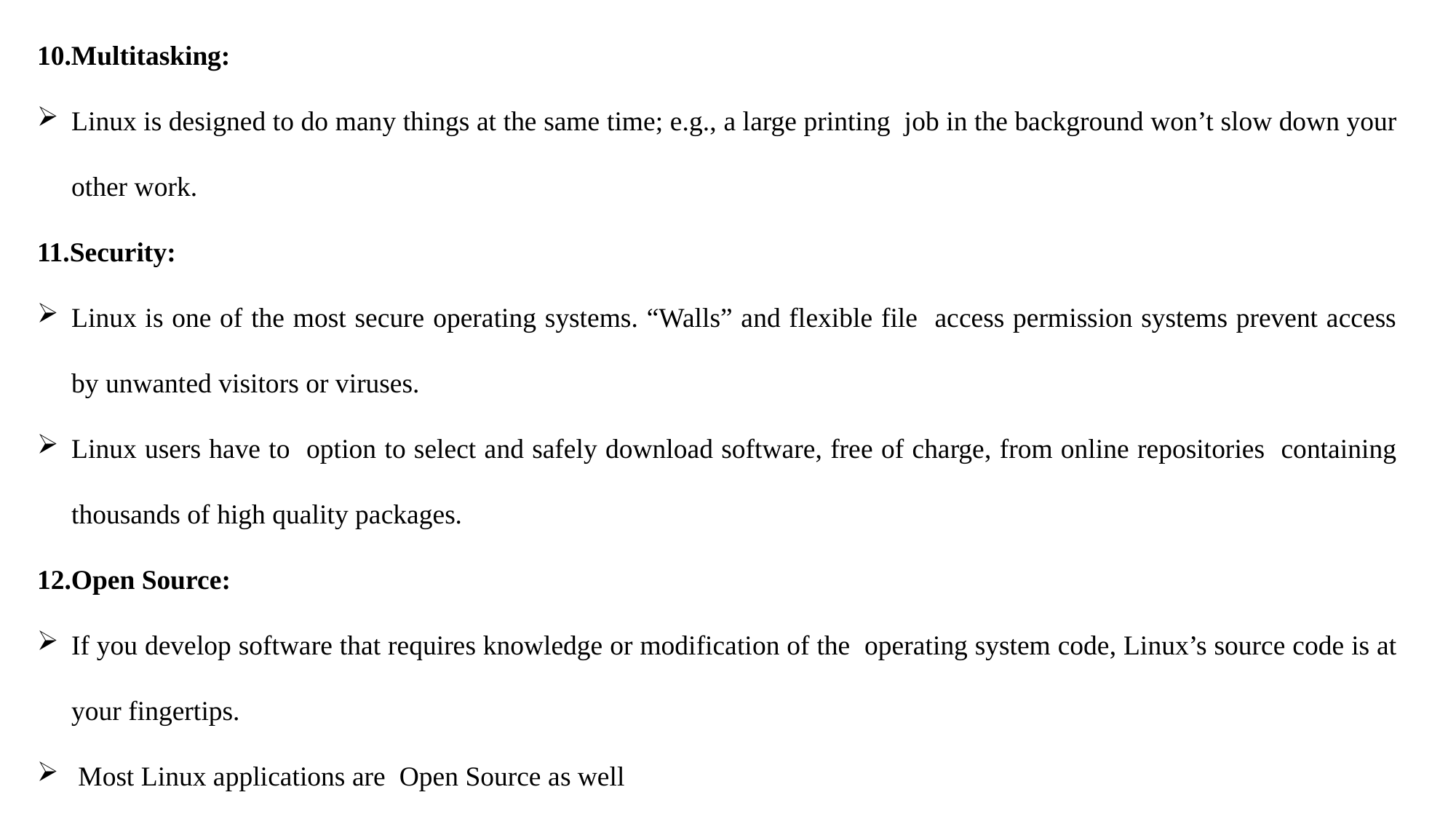

10.Multitasking:
Linux is designed to do many things at the same time; e.g., a large printing  job in the background won’t slow down your other work.
11.Security:
Linux is one of the most secure operating systems. “Walls” and flexible file  access permission systems prevent access by unwanted visitors or viruses.
Linux users have to  option to select and safely download software, free of charge, from online repositories  containing thousands of high quality packages.
12.Open Source:
If you develop software that requires knowledge or modification of the  operating system code, Linux’s source code is at your fingertips.
 Most Linux applications are  Open Source as well